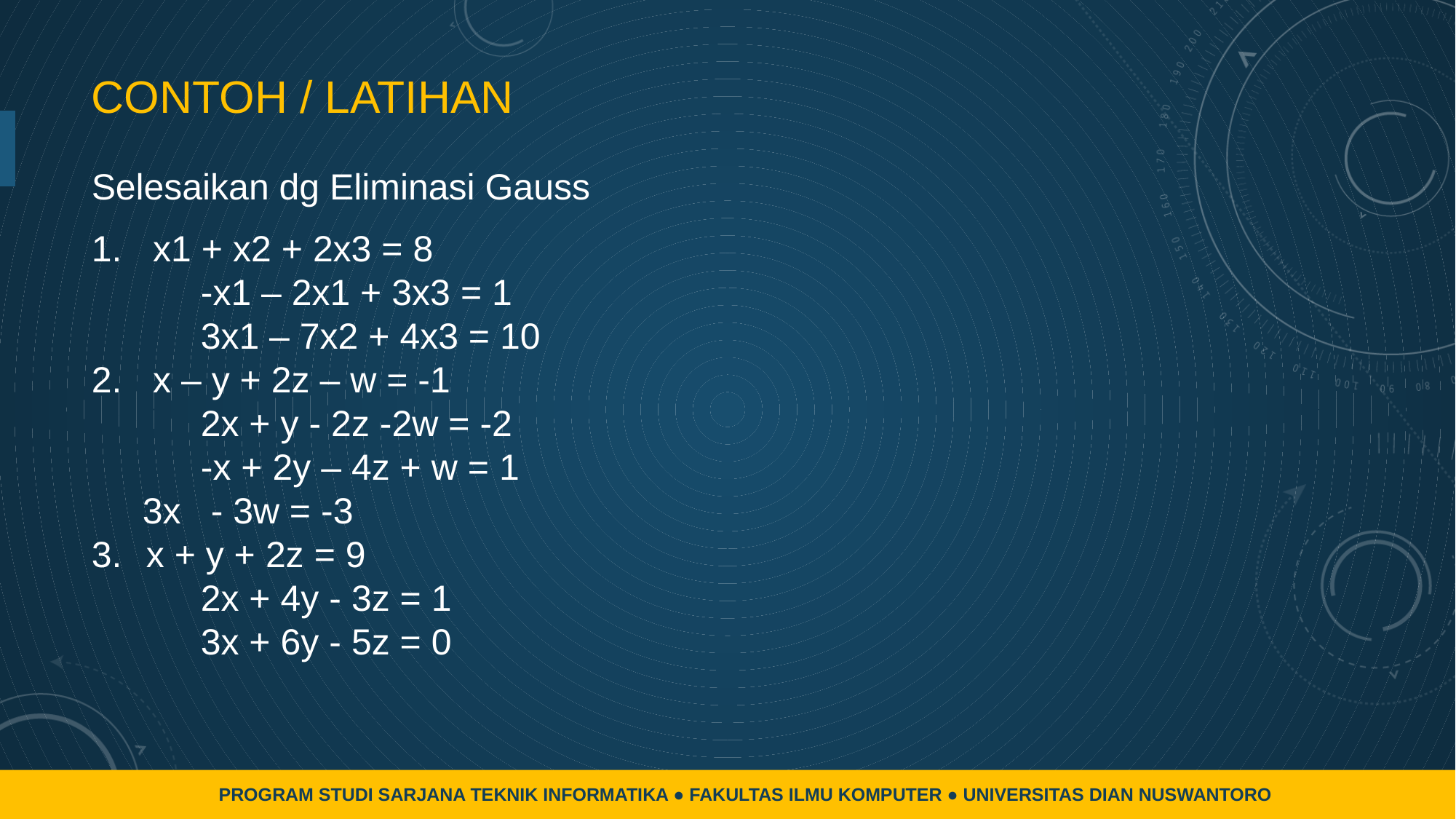

# Contoh / latihan
Selesaikan dg Eliminasi Gauss
x1 + x2 + 2x3 = 8
	-x1 – 2x1 + 3x3 = 1
	3x1 – 7x2 + 4x3 = 10
x – y + 2z – w = -1
	2x + y - 2z -2w = -2
	-x + 2y – 4z + w = 1
     3x	 - 3w = -3
x + y + 2z = 9
     	2x + 4y - 3z = 1
	3x + 6y - 5z = 0

PROGRAM STUDI SARJANA TEKNIK INFORMATIKA ● FAKULTAS ILMU KOMPUTER ● UNIVERSITAS DIAN NUSWANTORO